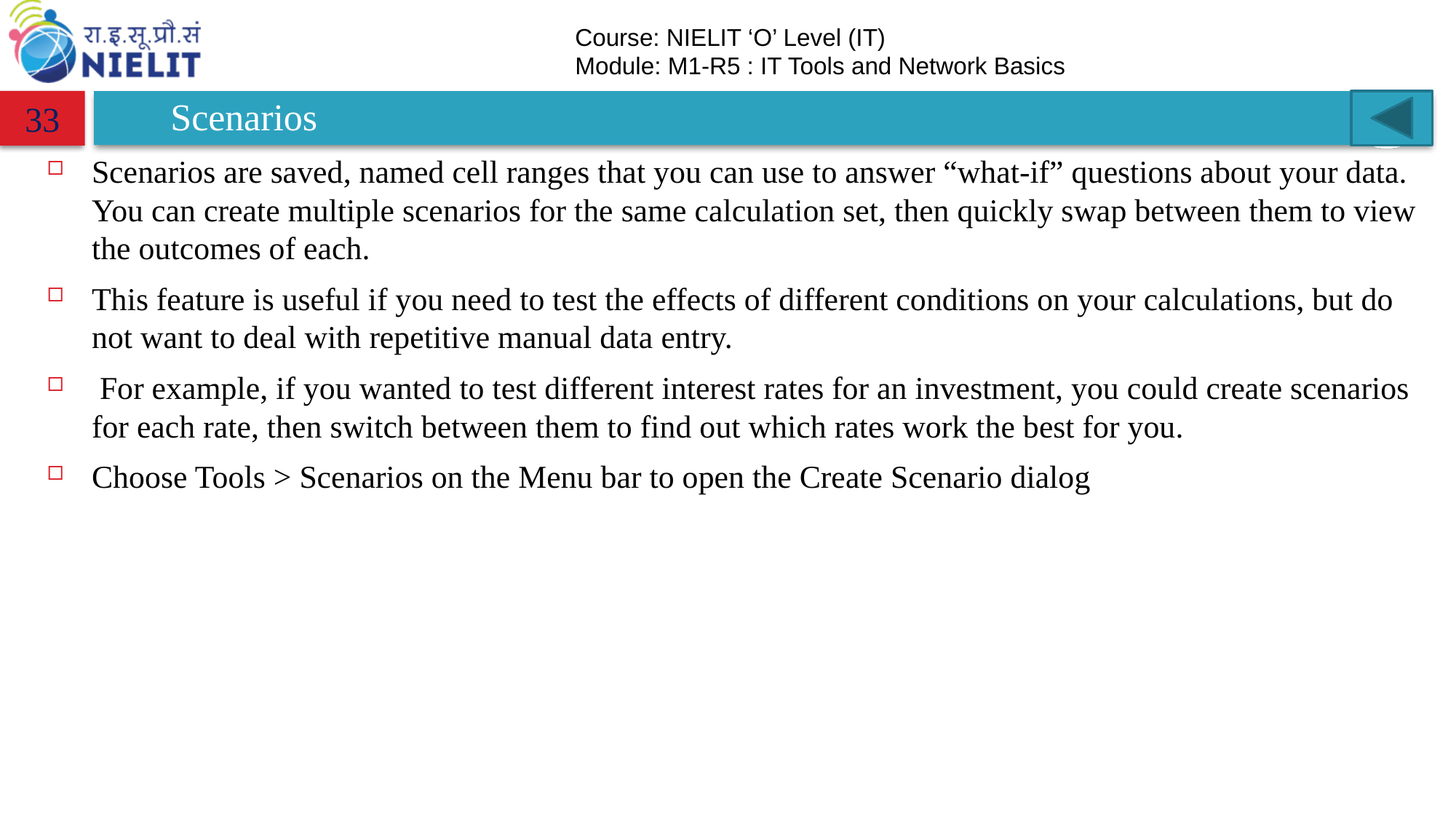

# Scenarios
33
Scenarios are saved, named cell ranges that you can use to answer “what-if” questions about your data. You can create multiple scenarios for the same calculation set, then quickly swap between them to view the outcomes of each.
This feature is useful if you need to test the effects of different conditions on your calculations, but do not want to deal with repetitive manual data entry.
 For example, if you wanted to test different interest rates for an investment, you could create scenarios for each rate, then switch between them to find out which rates work the best for you.
Choose Tools > Scenarios on the Menu bar to open the Create Scenario dialog